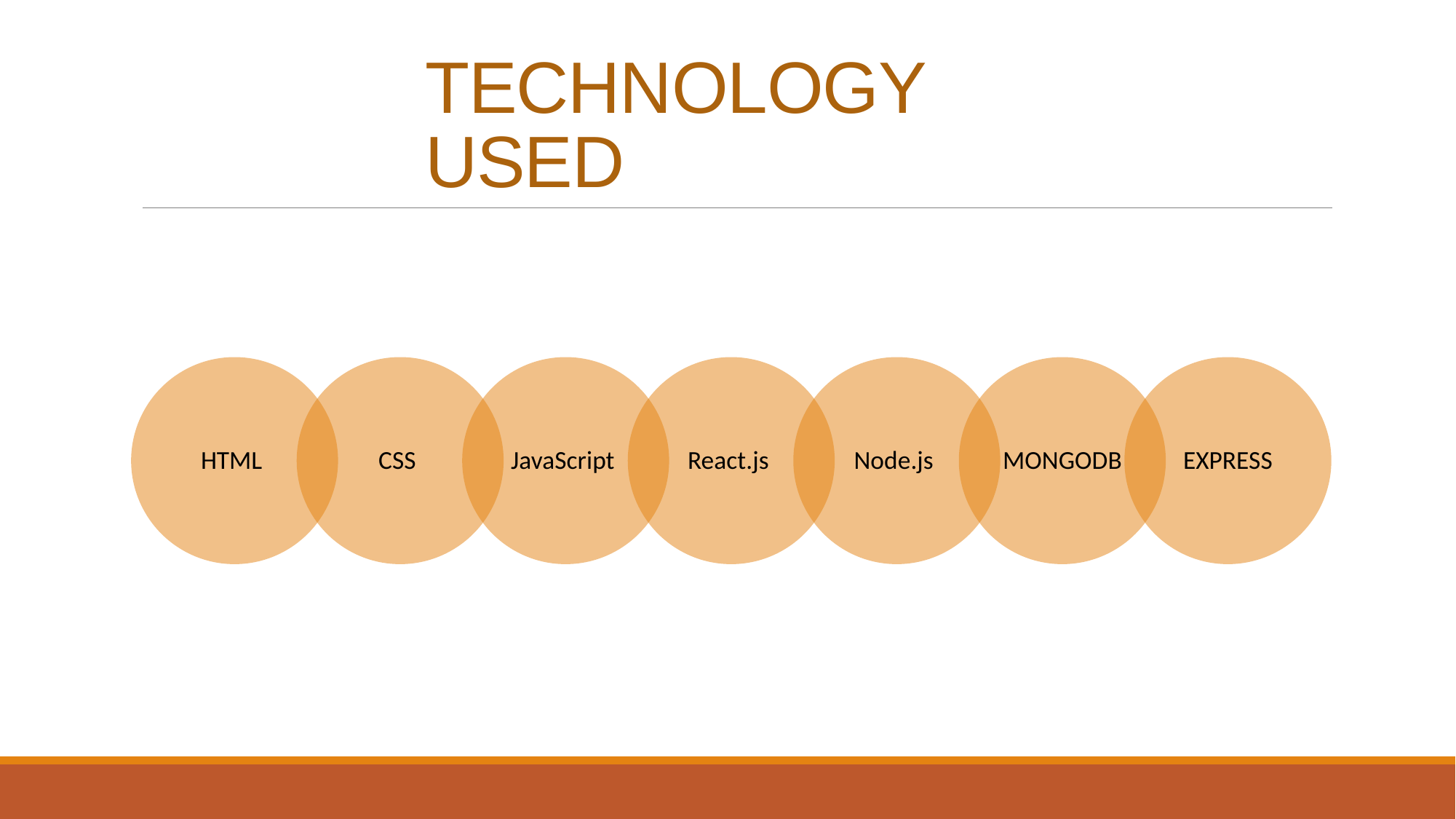

# TECHNOLOGY USED
HTML
CSS
JavaScript
React.js
Node.js
MONGODB
EXPRESS